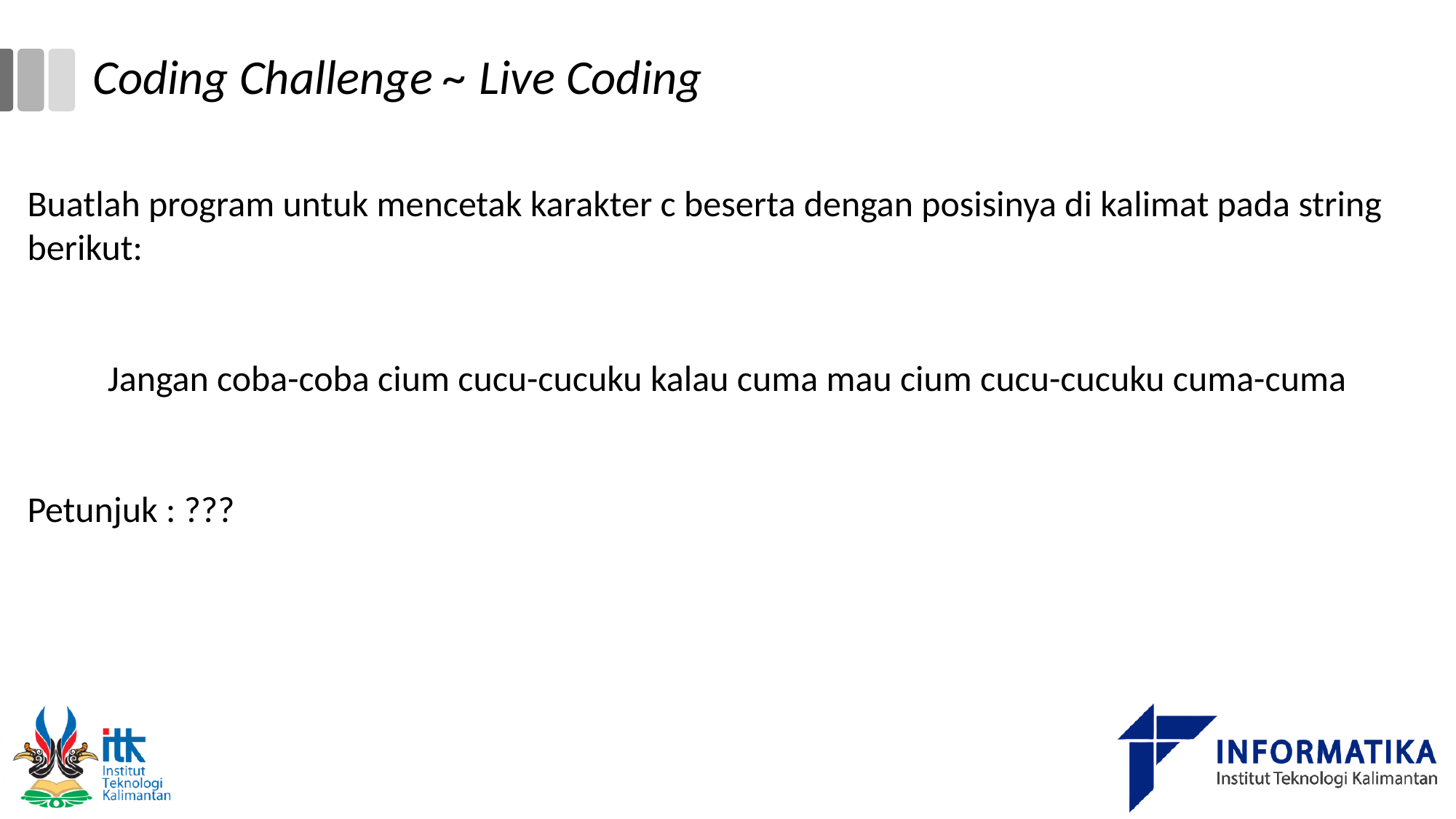

# Coding Challenge ~ Live Coding

Buatlah program untuk mencetak karakter c beserta dengan posisinya di kalimat pada string berikut:

 Jangan coba-coba cium cucu-cucuku kalau cuma mau cium cucu-cucuku cuma-cuma

Petunjuk : ???